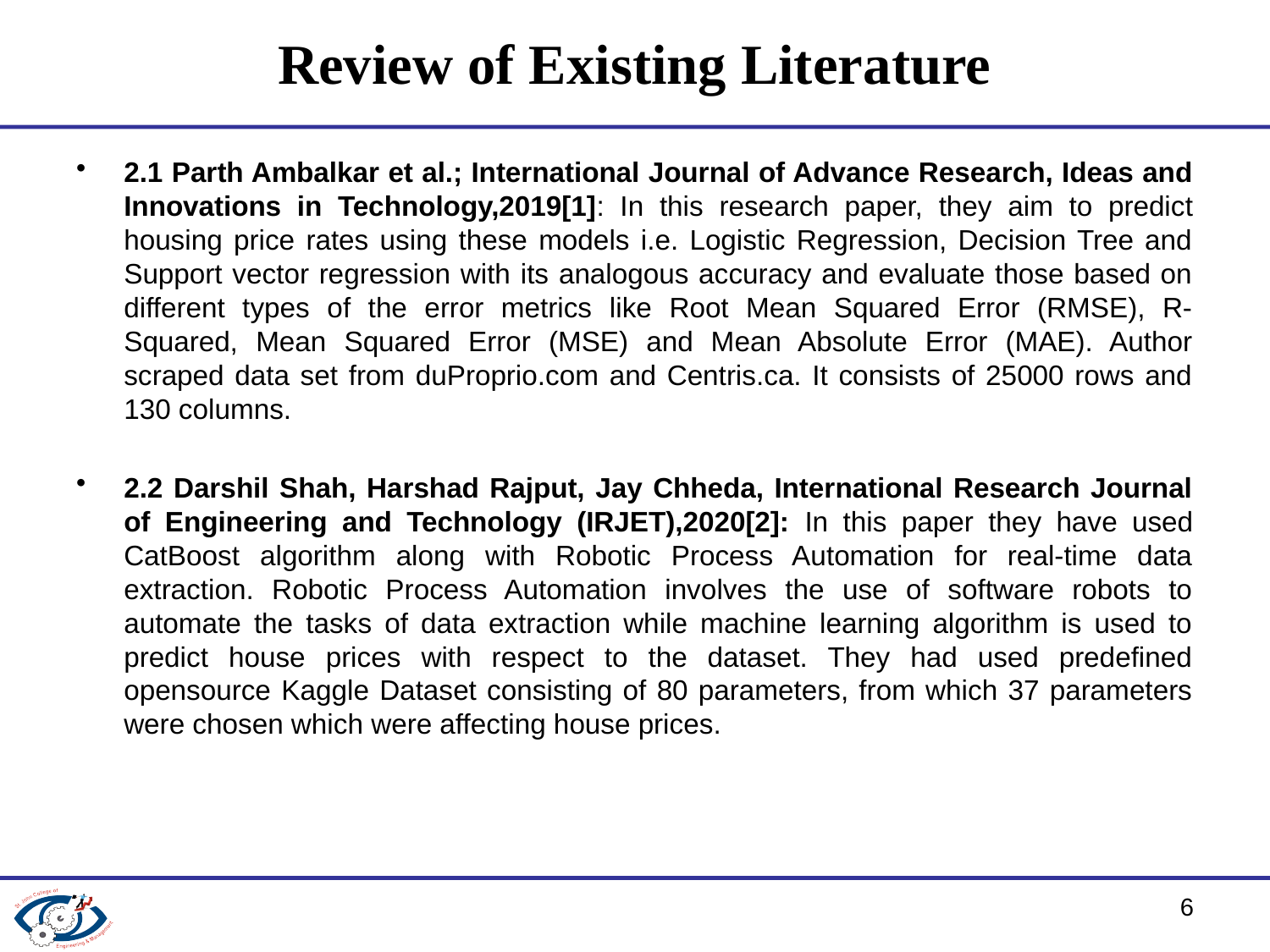

# Review of Existing Literature
2.1 Parth Ambalkar et al.; International Journal of Advance Research, Ideas and Innovations in Technology,2019[1]: In this research paper, they aim to predict housing price rates using these models i.e. Logistic Regression, Decision Tree and Support vector regression with its analogous accuracy and evaluate those based on different types of the error metrics like Root Mean Squared Error (RMSE), R- Squared, Mean Squared Error (MSE) and Mean Absolute Error (MAE). Author scraped data set from duProprio.com and Centris.ca. It consists of 25000 rows and 130 columns.

2.2 Darshil Shah, Harshad Rajput, Jay Chheda, International Research Journal of Engineering and Technology (IRJET),2020[2]: In this paper they have used CatBoost algorithm along with Robotic Process Automation for real-time data extraction. Robotic Process Automation involves the use of software robots to automate the tasks of data extraction while machine learning algorithm is used to predict house prices with respect to the dataset. They had used predefined opensource Kaggle Dataset consisting of 80 parameters, from which 37 parameters were chosen which were affecting house prices.

6